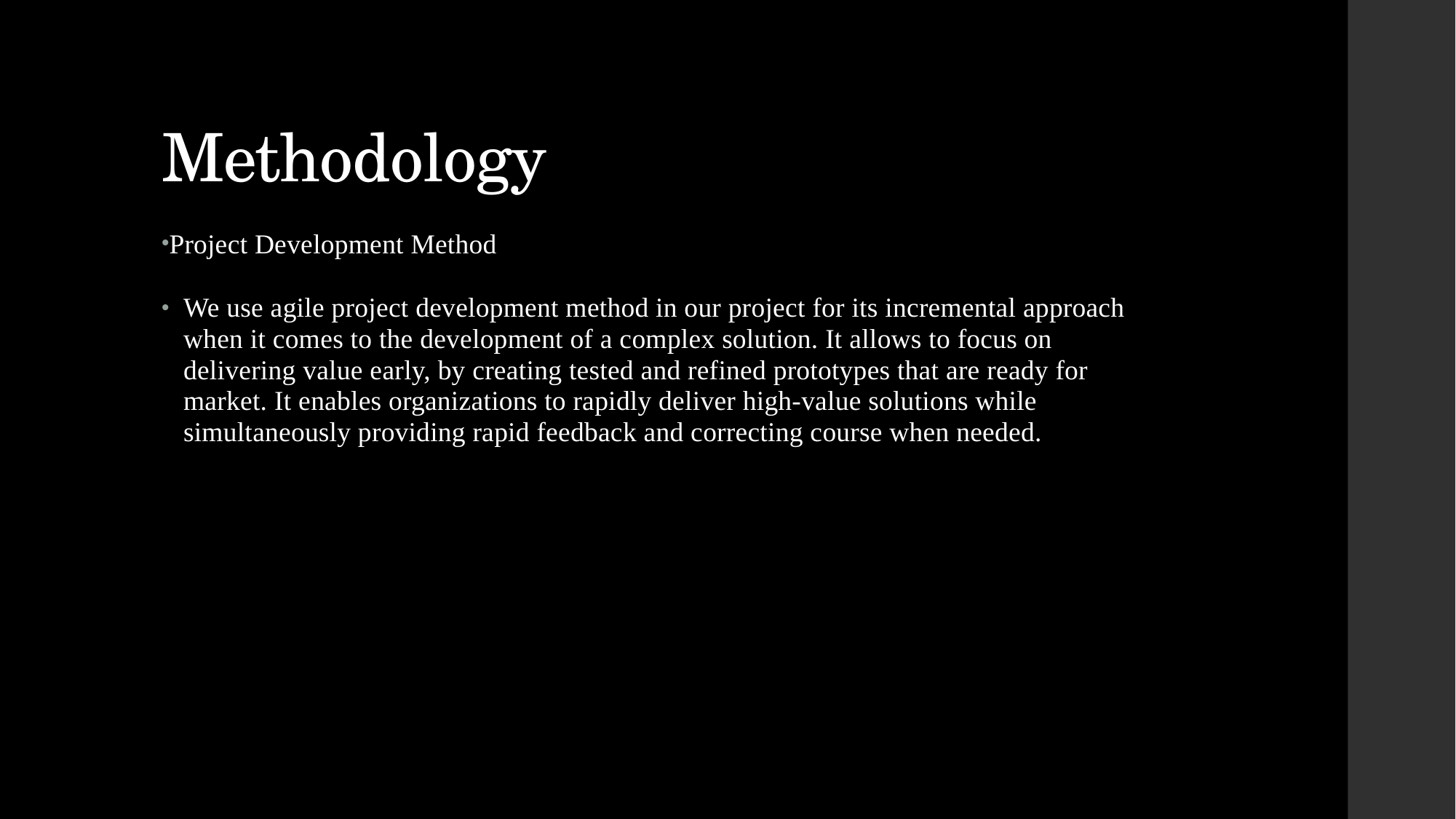

# Methodology
Project Development Method
We use agile project development method in our project for its incremental approach when it comes to the development of a complex solution. It allows to focus on delivering value early, by creating tested and refined prototypes that are ready for market. It enables organizations to rapidly deliver high-value solutions while simultaneously providing rapid feedback and correcting course when needed.